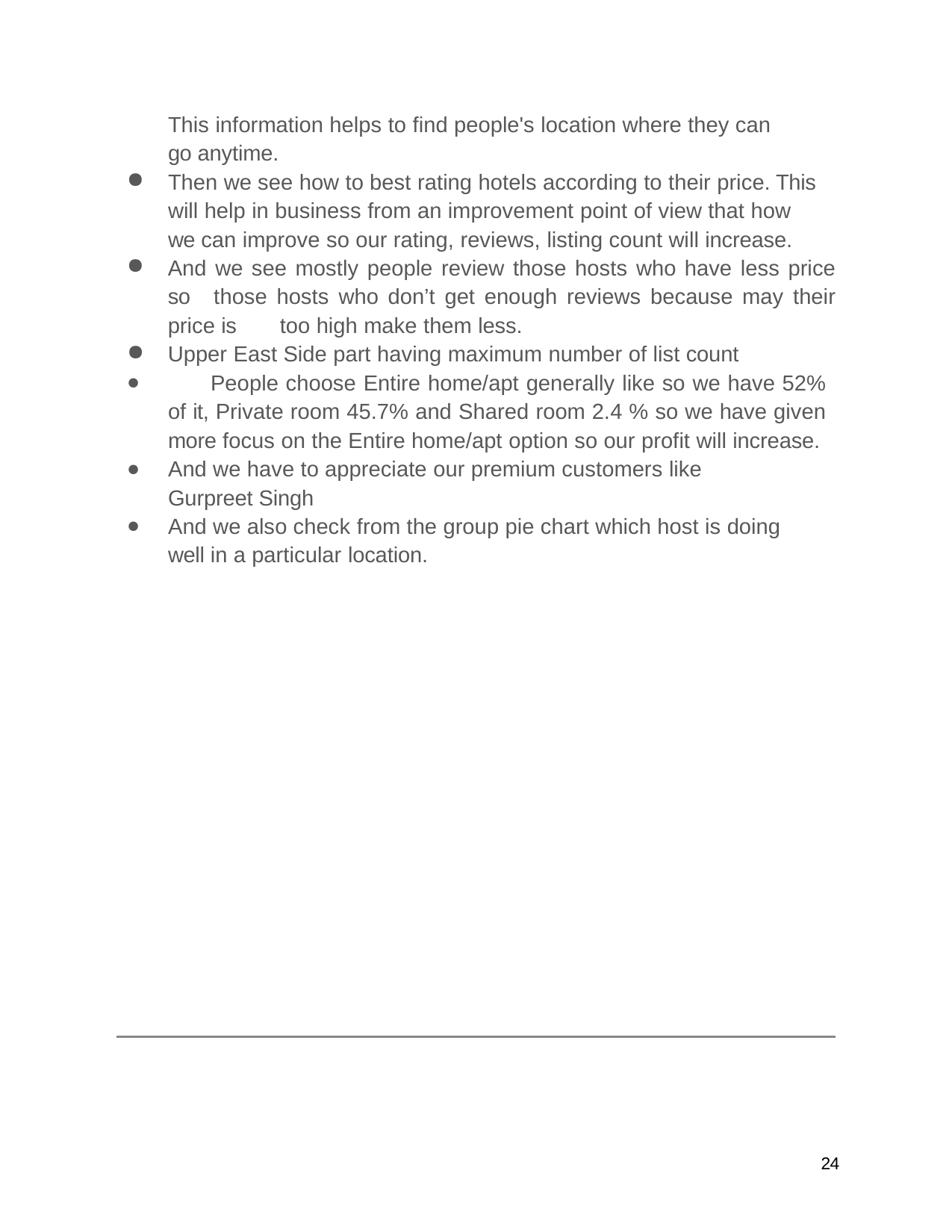

This information helps to find people's location where they can go anytime.
Then we see how to best rating hotels according to their price. This will help in business from an improvement point of view that how we can improve so our rating, reviews, listing count will increase.
And we see mostly people review those hosts who have less price so 	those hosts who don’t get enough reviews because may their price is 	too high make them less.
Upper East Side part having maximum number of list count
	People choose Entire home/apt generally like so we have 52% of it, Private room 45.7% and Shared room 2.4 % so we have given more focus on the Entire home/apt option so our profit will increase.
And we have to appreciate our premium customers like Gurpreet Singh
And we also check from the group pie chart which host is doing well in a particular location.

24